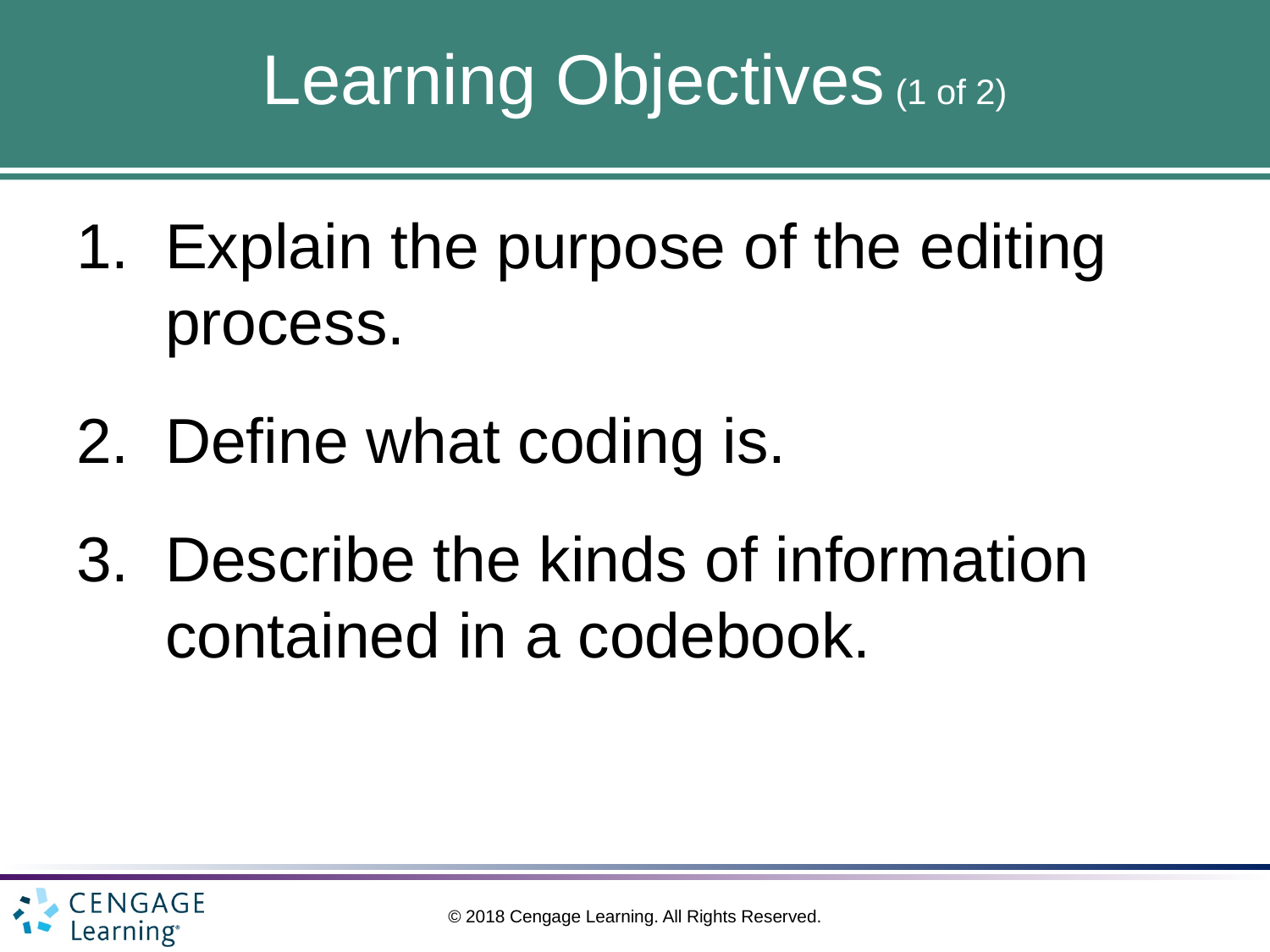

# Learning Objectives (1 of 2)
Explain the purpose of the editing process.
Define what coding is.
Describe the kinds of information contained in a codebook.